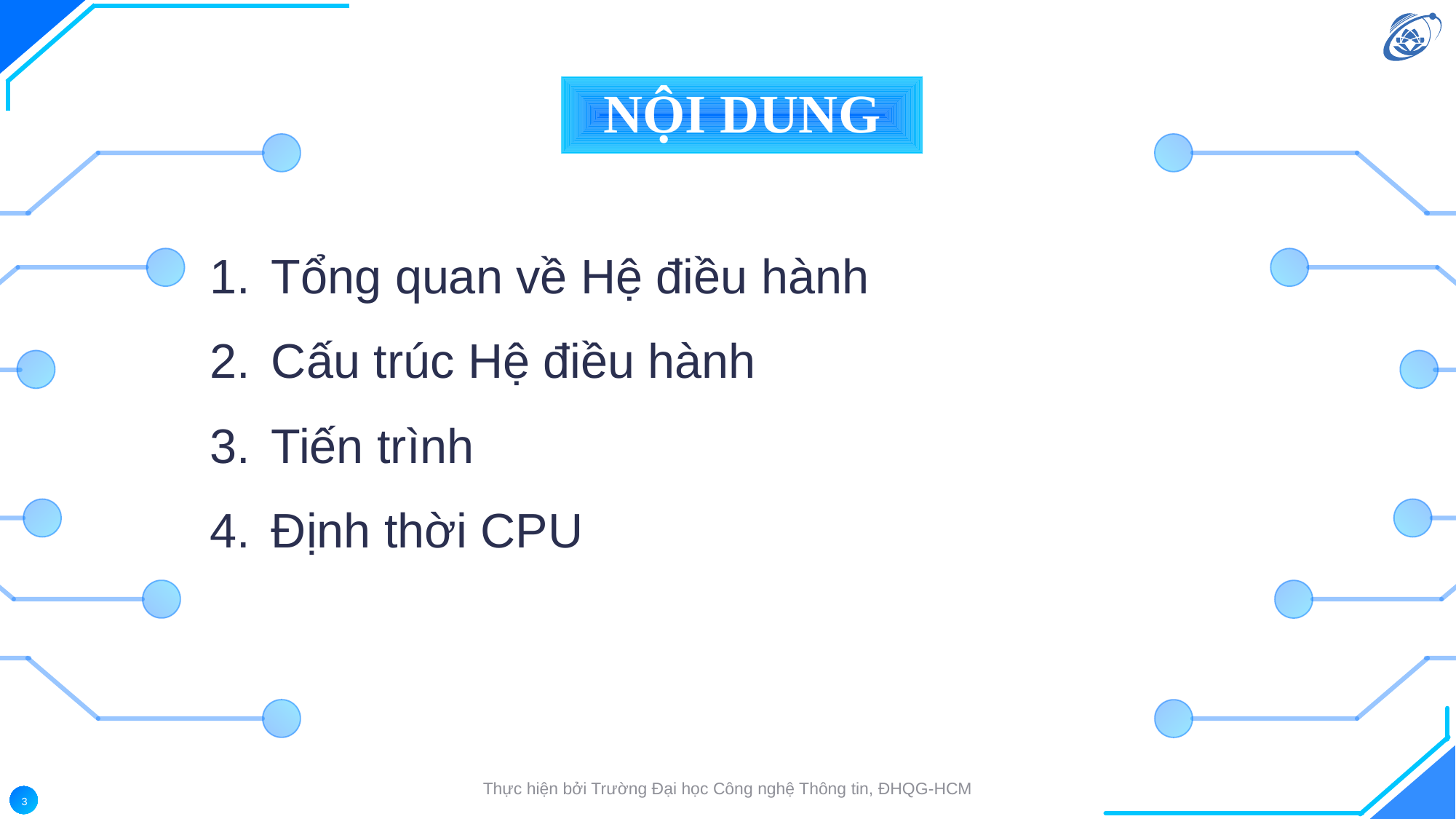

NỘI DUNG
Tổng quan về Hệ điều hành
Cấu trúc Hệ điều hành
Tiến trình
Định thời CPU
Thực hiện bởi Trường Đại học Công nghệ Thông tin, ĐHQG-HCM
3